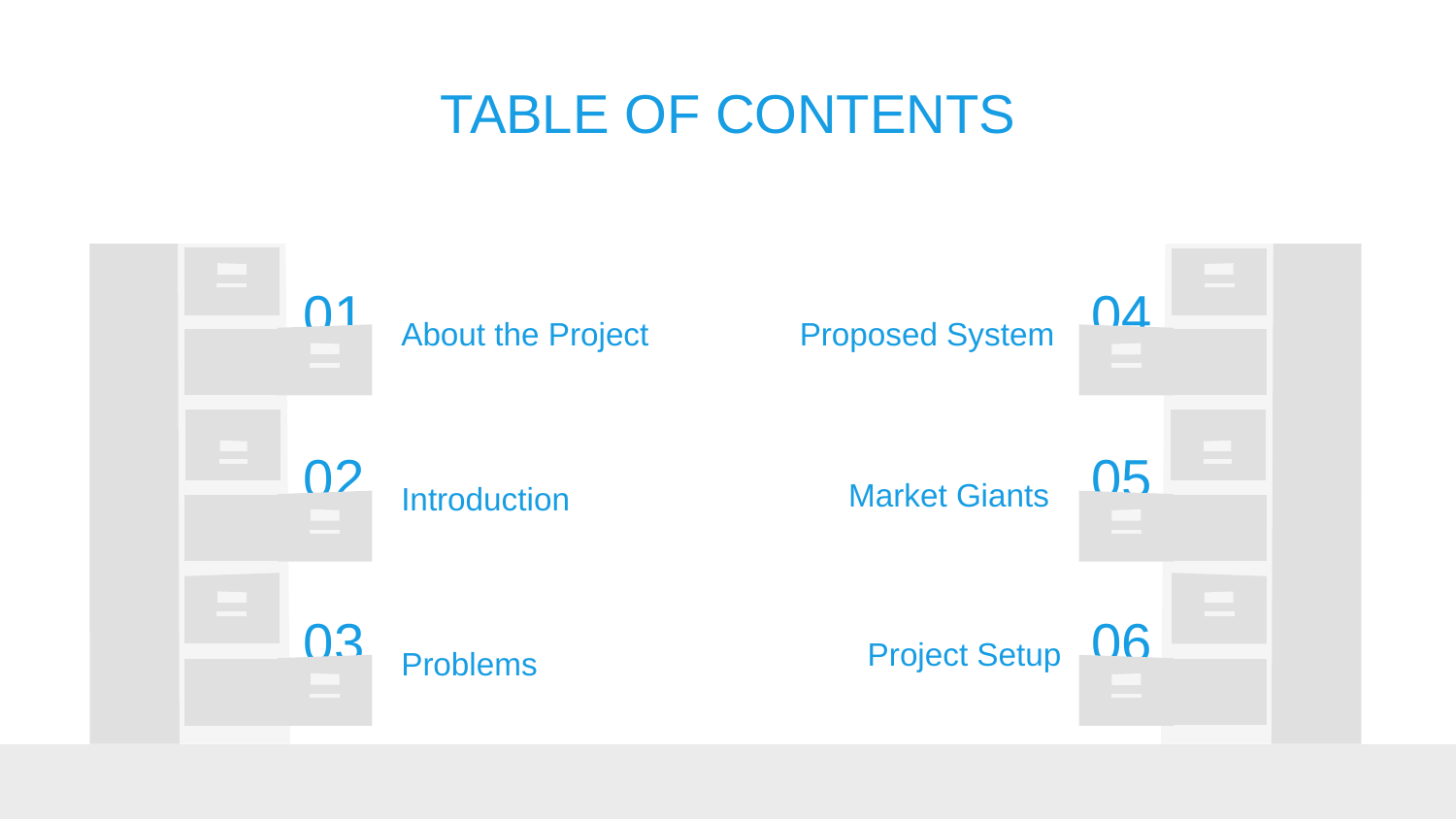

# TABLE OF CONTENTS

04
01
About the Project
Proposed System
Market Giants
Introduction
02
05
Project Setup
03
Problems
06